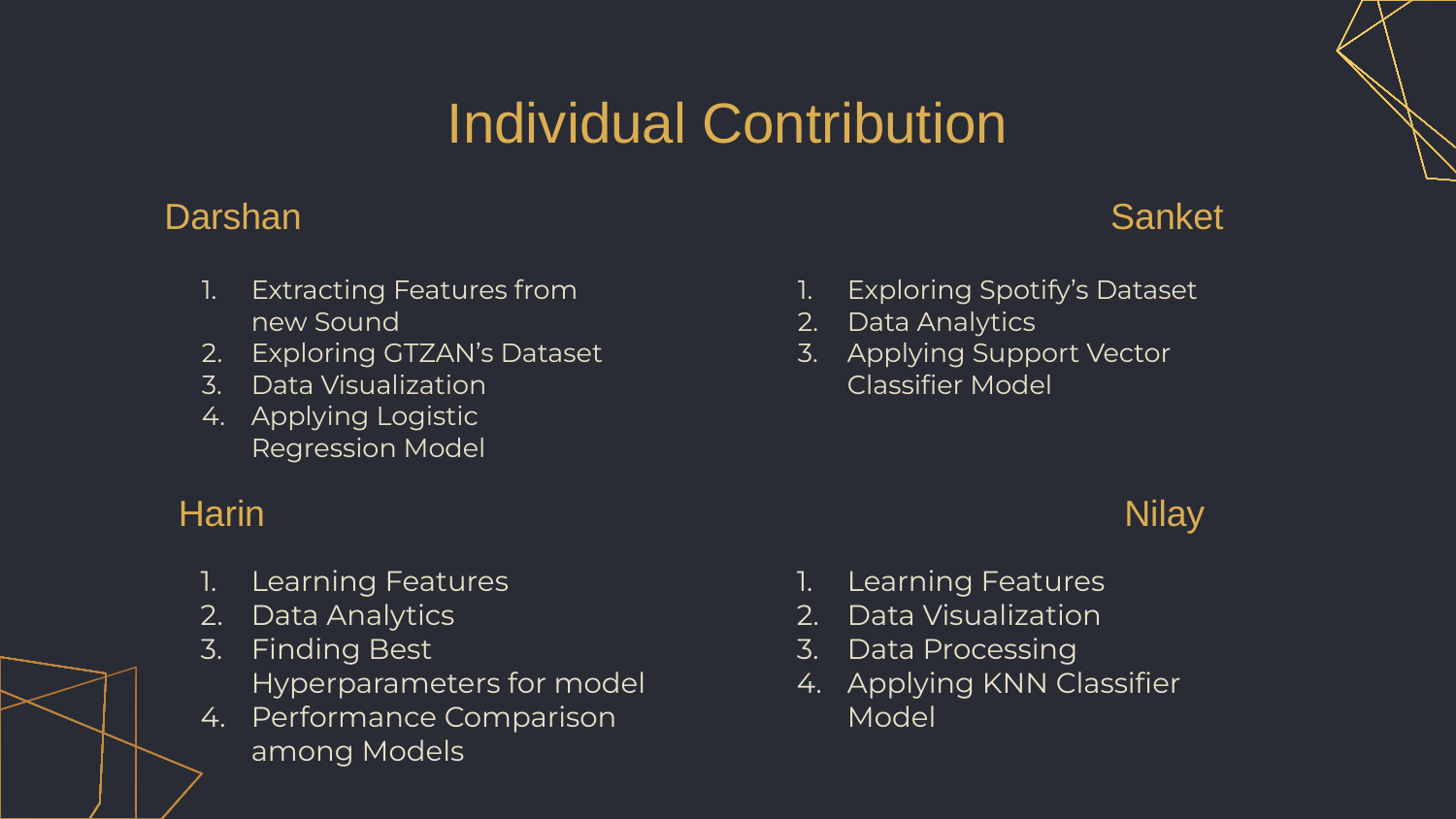

# Individual Contribution
Sanket
Darshan

Extracting Features from new Sound
Exploring GTZAN’s Dataset
Data Visualization
Applying Logistic Regression Model

Exploring Spotify’s Dataset
Data Analytics
Applying Support Vector Classifier Model

Harin
Nilay
Learning Features
Data Visualization
Data Processing
Applying KNN Classifier Model
Learning Features
Data Analytics
Finding Best Hyperparameters for model
Performance Comparison among Models